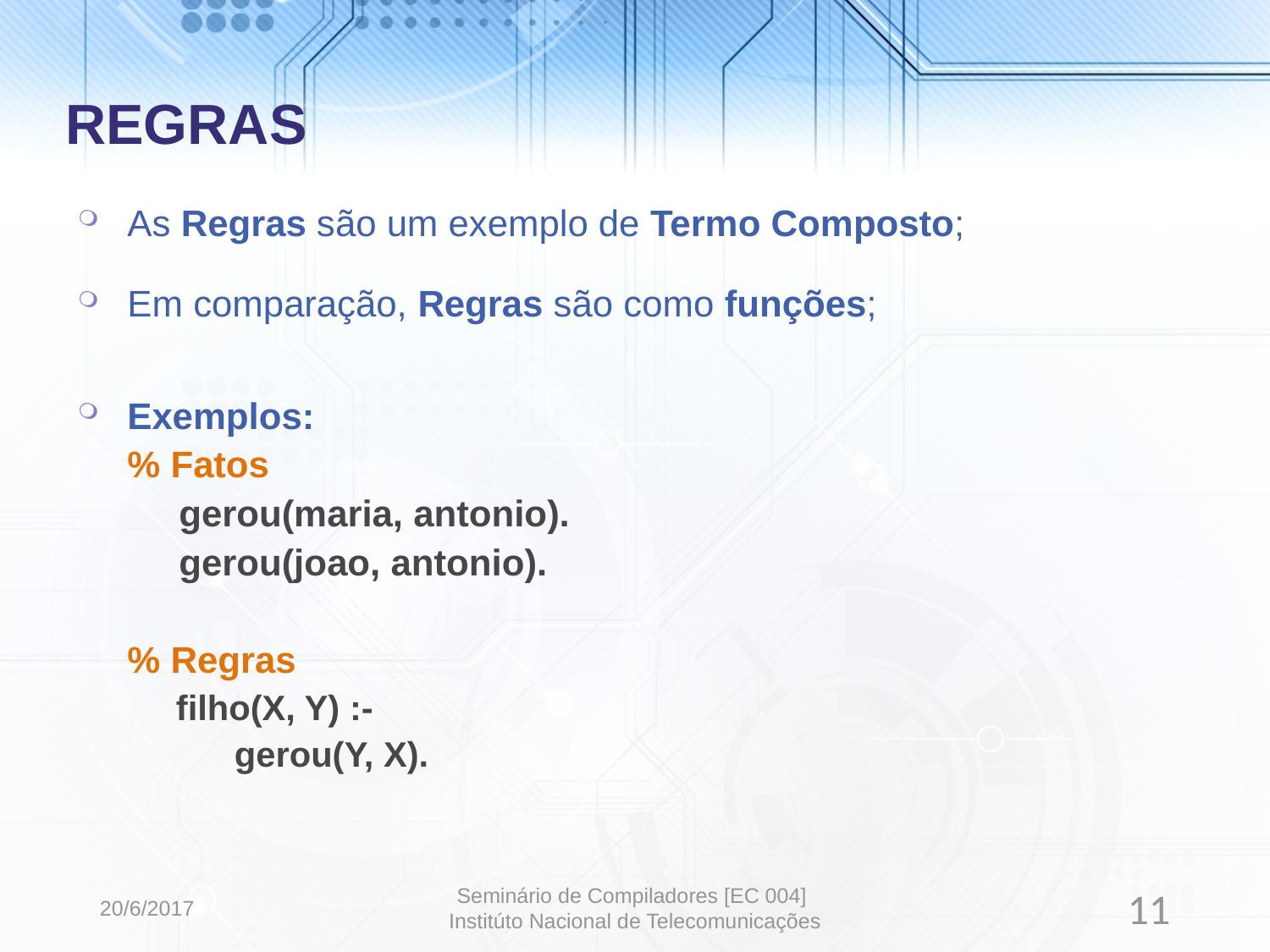

# REGRAS
As Regras são um exemplo de Termo Composto;
Em comparação, Regras são como funções;
Exemplos:
% Fatos
     gerou(maria, antonio).
     gerou(joao, antonio).
% Regras
     filho(X, Y) :-
           gerou(Y, X).

20/6/2017
Seminário de Compiladores [EC 004]
Institúto Nacional de Telecomunicações
11